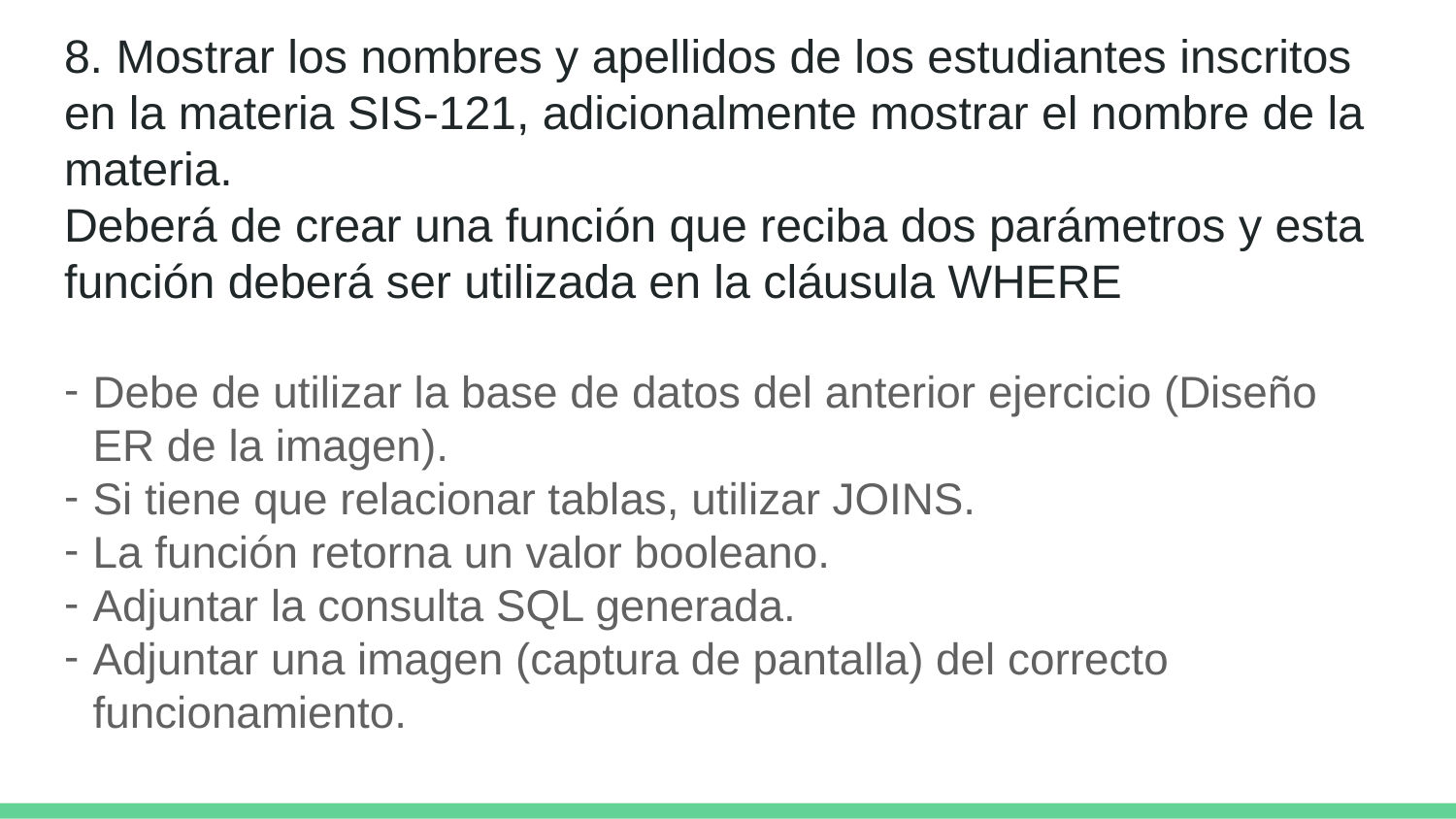

# 8. Mostrar los nombres y apellidos de los estudiantes inscritos en la materia SIS-121, adicionalmente mostrar el nombre de la materia.
Deberá de crear una función que reciba dos parámetros y esta función deberá ser utilizada en la cláusula WHERE
Debe de utilizar la base de datos del anterior ejercicio (Diseño ER de la imagen).
Si tiene que relacionar tablas, utilizar JOINS.
La función retorna un valor booleano.
Adjuntar la consulta SQL generada.
Adjuntar una imagen (captura de pantalla) del correcto funcionamiento.